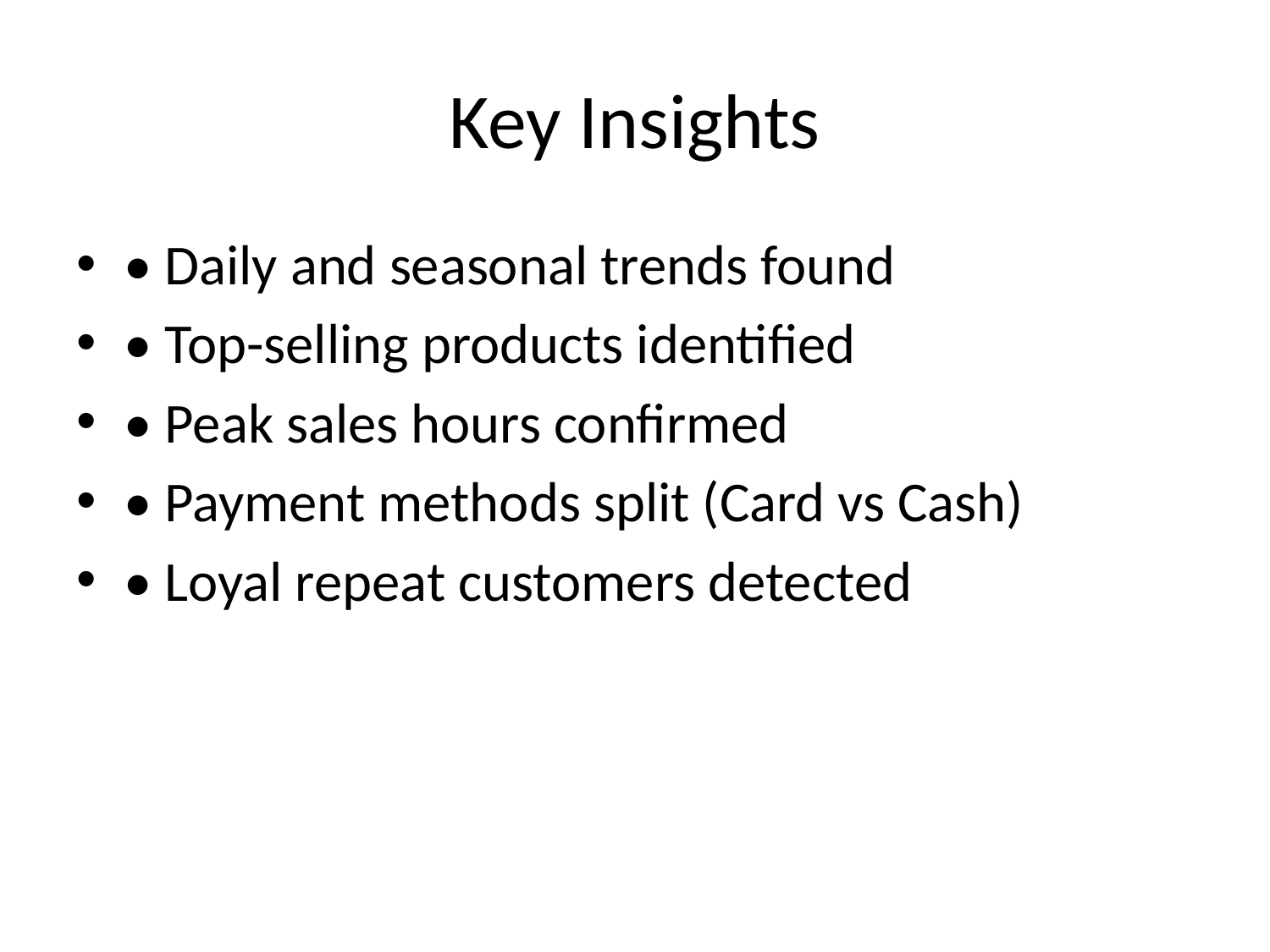

# Key Insights
• Daily and seasonal trends found
• Top-selling products identified
• Peak sales hours confirmed
• Payment methods split (Card vs Cash)
• Loyal repeat customers detected